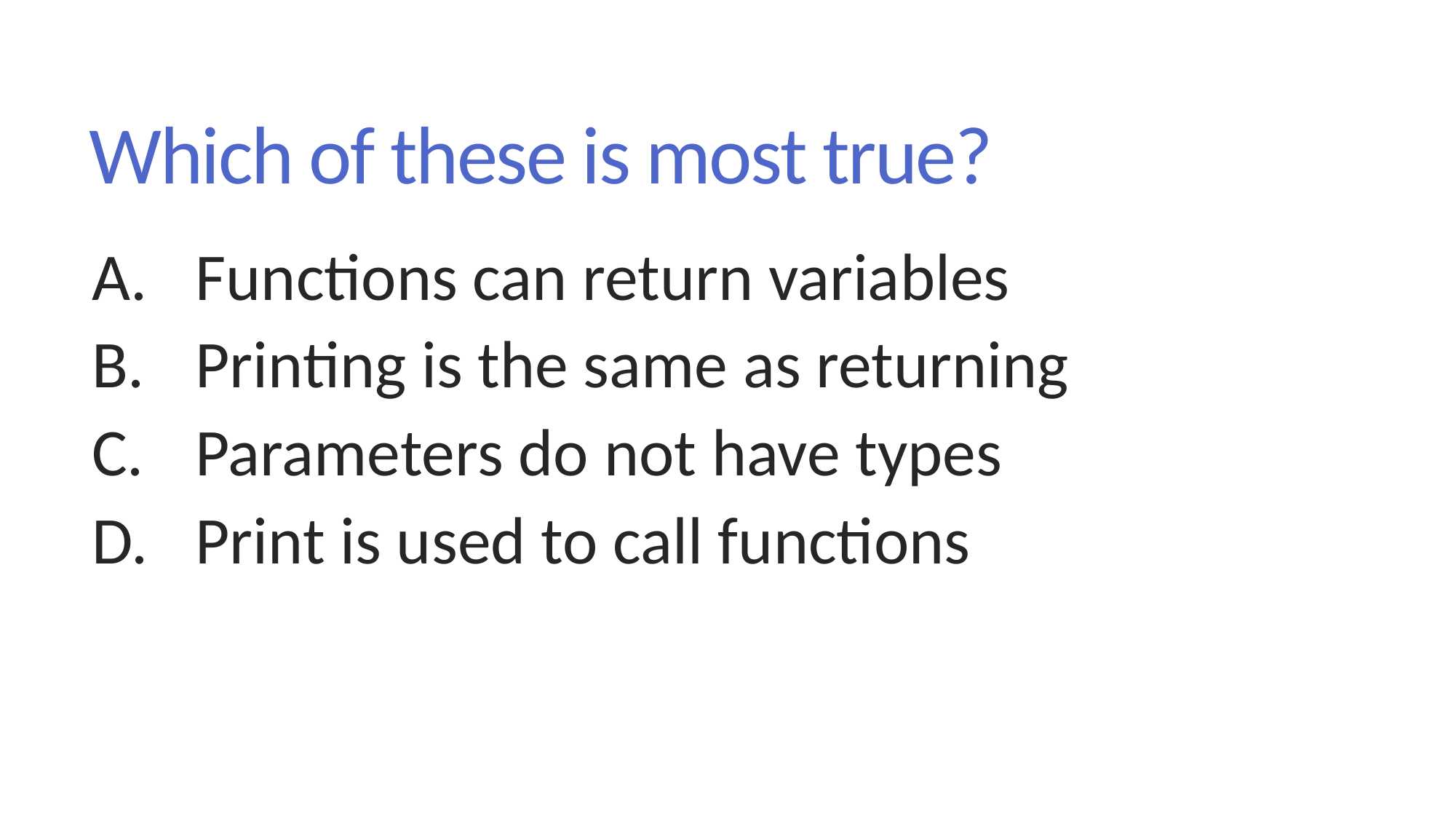

# Which of these is most true?
 Functions can return variables
 Printing is the same as returning
 Parameters do not have types
 Print is used to call functions